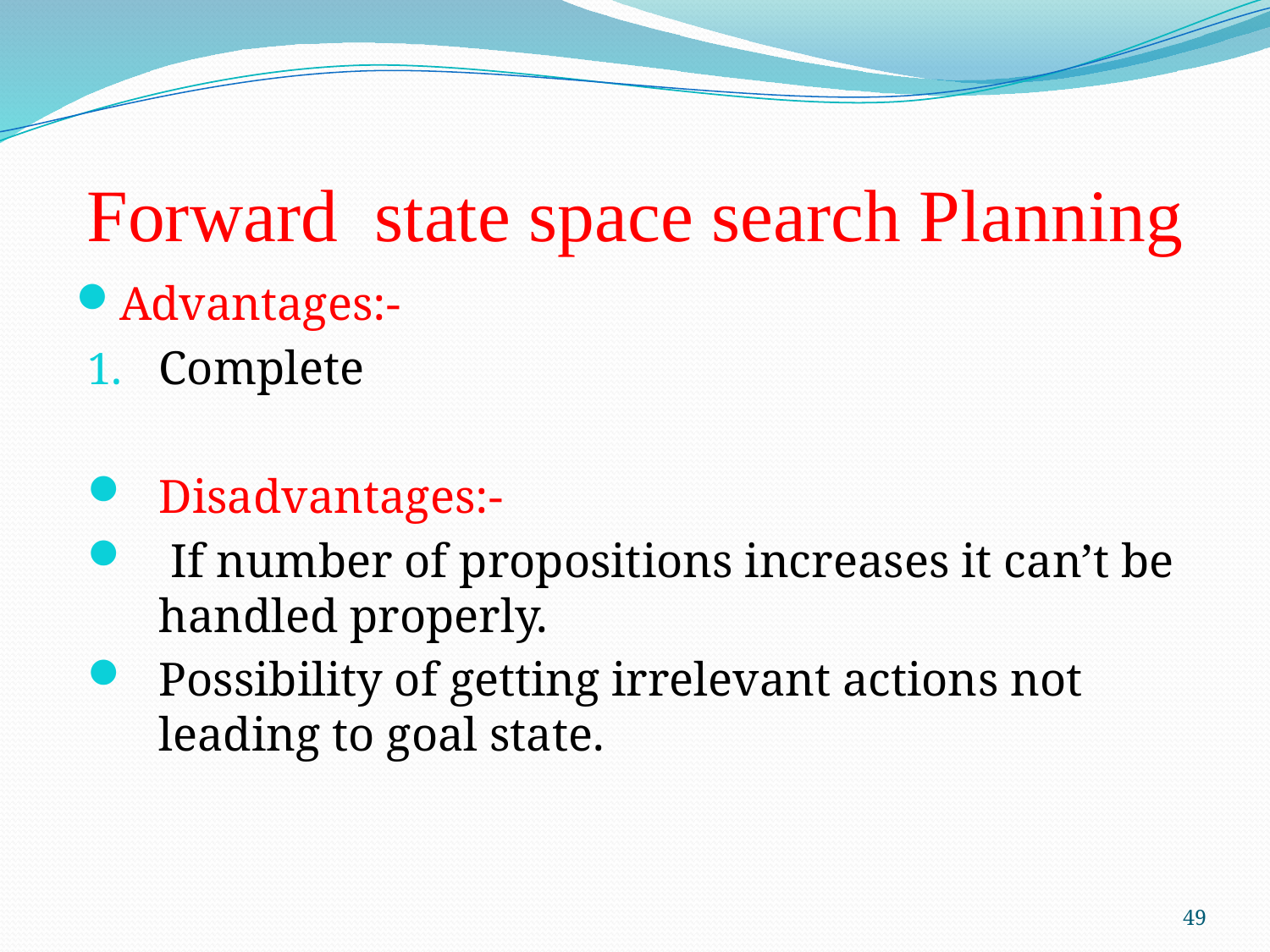

# Forward  state space search Planning
Advantages:-
Complete

Disadvantages:-
 If number of propositions increases it can’t be handled properly.
Possibility of getting irrelevant actions not leading to goal state.
49